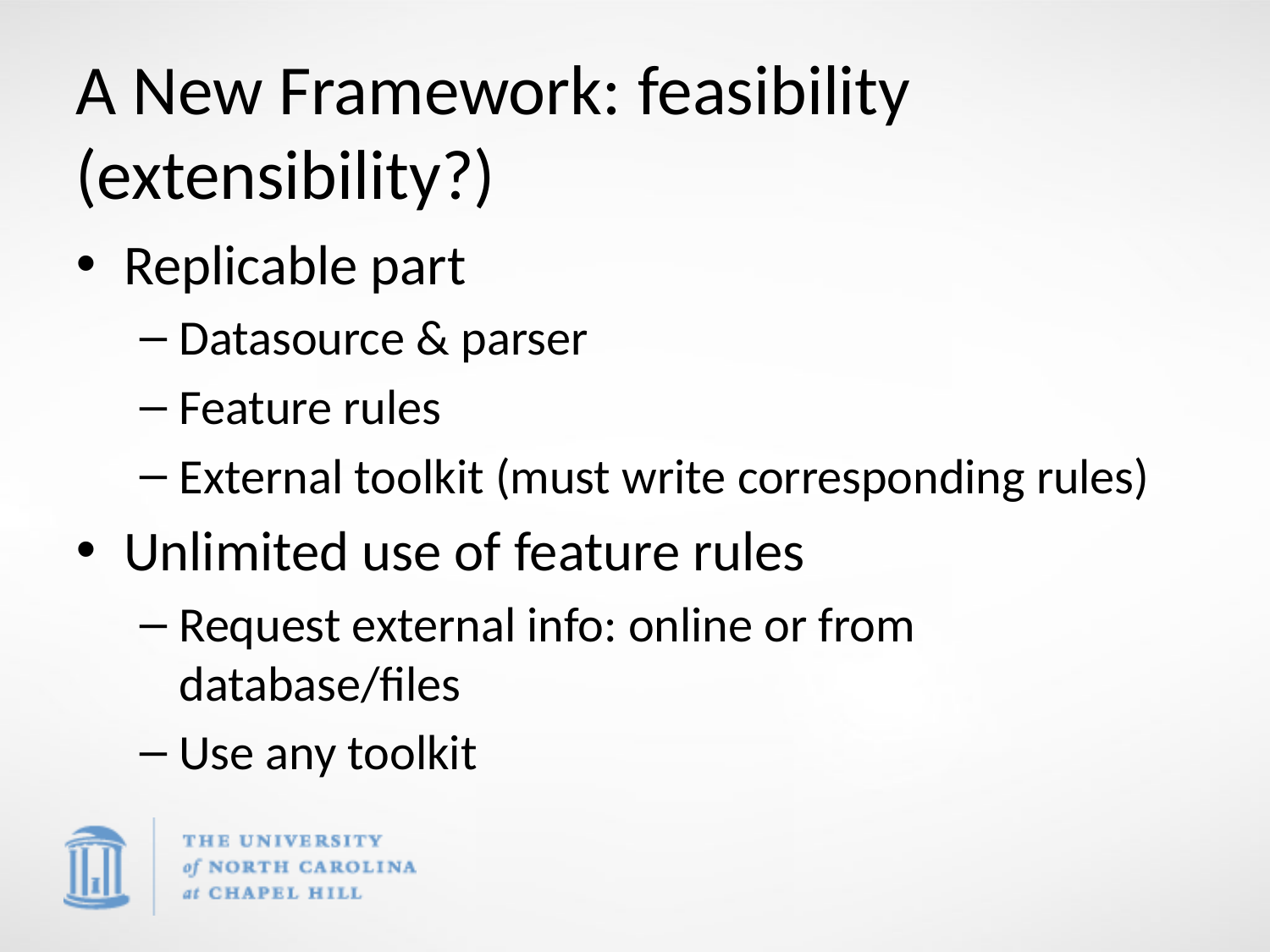

# A New Framework: feasibility (extensibility?)
Replicable part
Datasource & parser
Feature rules
External toolkit (must write corresponding rules)
Unlimited use of feature rules
Request external info: online or from database/files
Use any toolkit